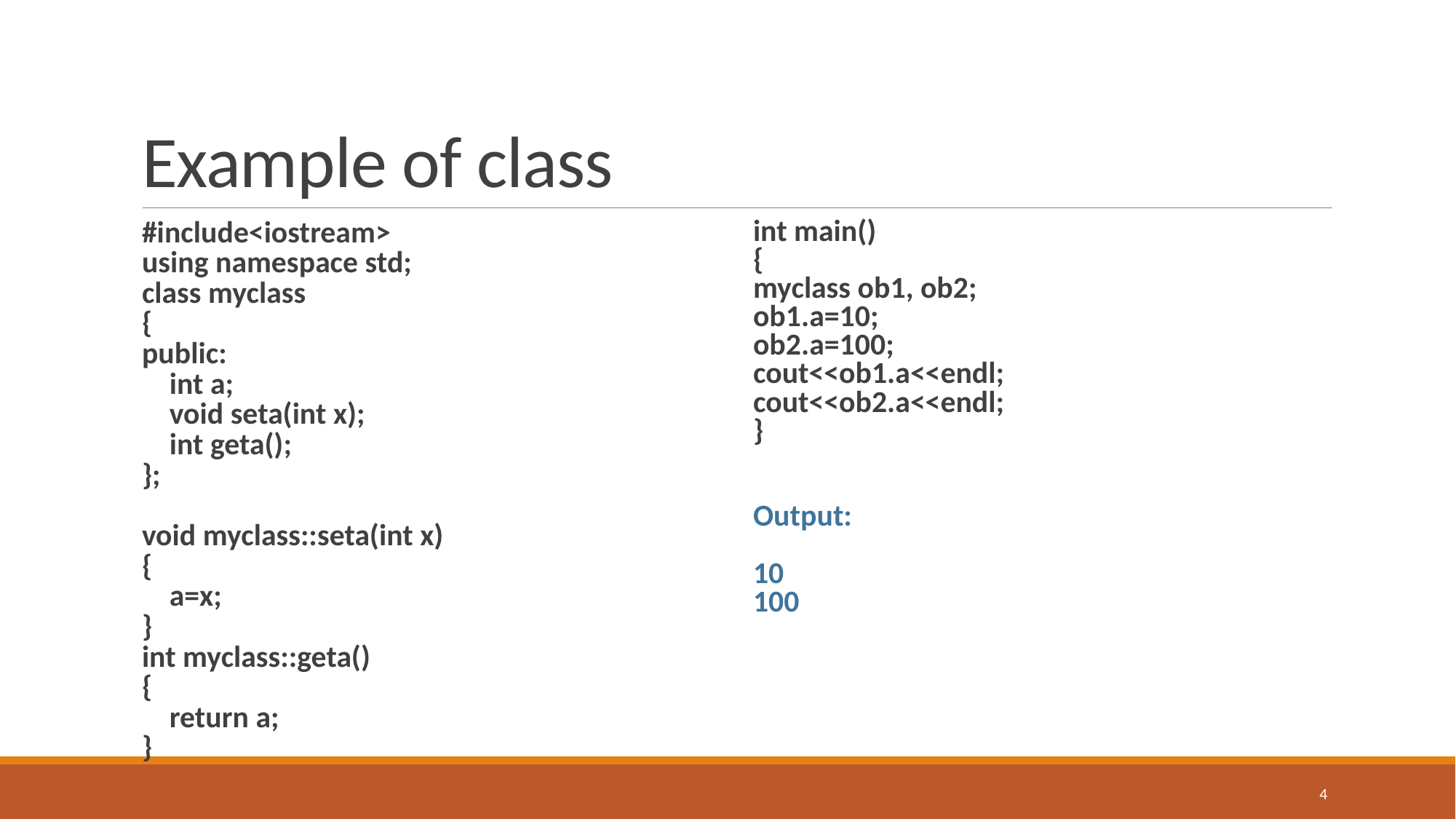

# Example of class
#include<iostream>
using namespace std;
class myclass
{
public:
    int a;
    void seta(int x);
    int geta();
};

void myclass::seta(int x)
{
    a=x;
}
int myclass::geta()
{
    return a;
}

int main()
{
myclass ob1, ob2;
ob1.a=10;
ob2.a=100;
cout<<ob1.a<<endl;
cout<<ob2.a<<endl;
}

Output:

10
100

4